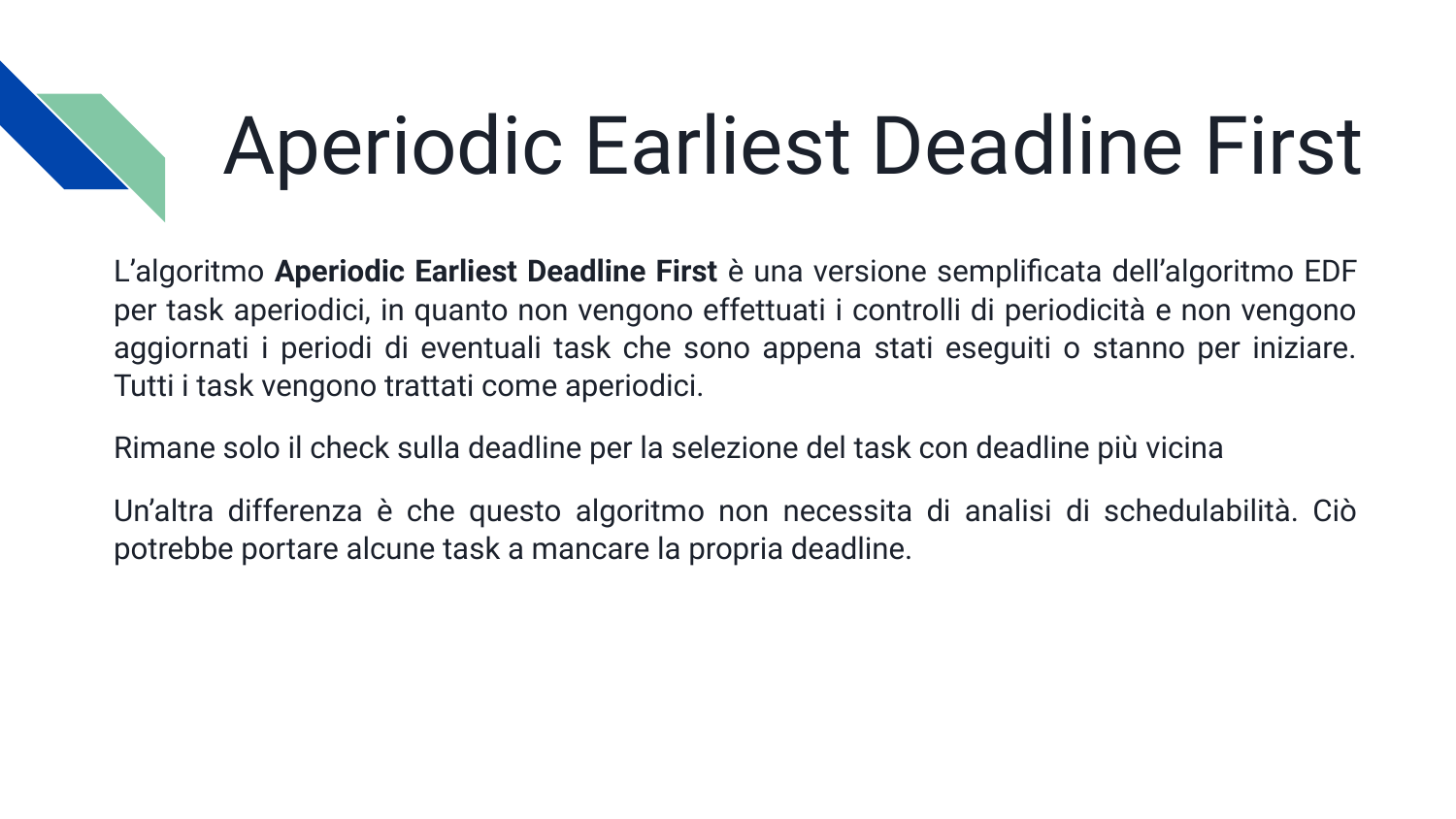

# Aperiodic Earliest Deadline First
L’algoritmo Aperiodic Earliest Deadline First è una versione semplificata dell’algoritmo EDF per task aperiodici, in quanto non vengono effettuati i controlli di periodicità e non vengono aggiornati i periodi di eventuali task che sono appena stati eseguiti o stanno per iniziare. Tutti i task vengono trattati come aperiodici.
Rimane solo il check sulla deadline per la selezione del task con deadline più vicina
Un’altra differenza è che questo algoritmo non necessita di analisi di schedulabilità. Ciò potrebbe portare alcune task a mancare la propria deadline.

vvvvv